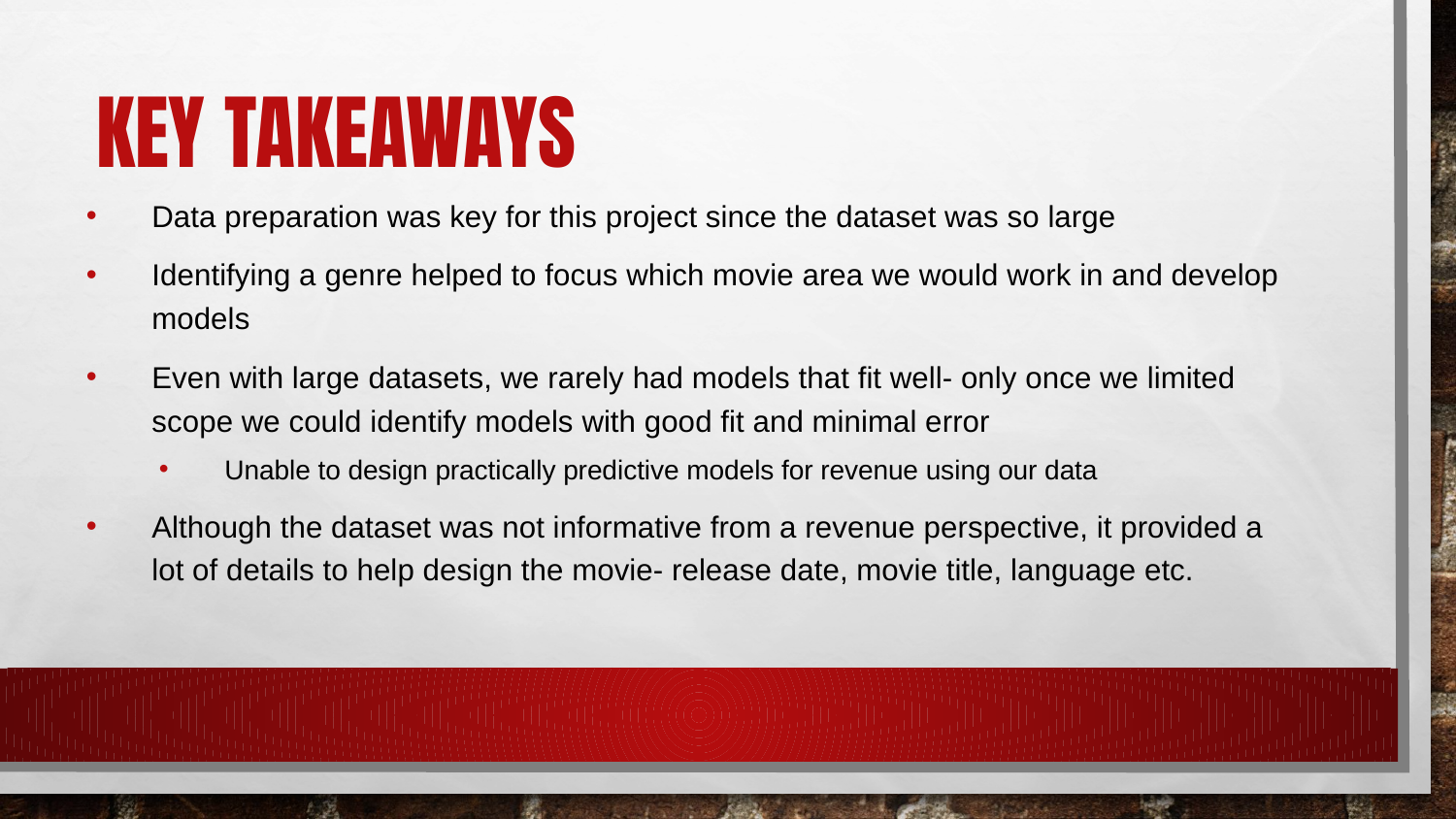

# KEY TAKEAWAYS
Data preparation was key for this project since the dataset was so large
Identifying a genre helped to focus which movie area we would work in and develop models
Even with large datasets, we rarely had models that fit well- only once we limited scope we could identify models with good fit and minimal error
Unable to design practically predictive models for revenue using our data
Although the dataset was not informative from a revenue perspective, it provided a lot of details to help design the movie- release date, movie title, language etc.